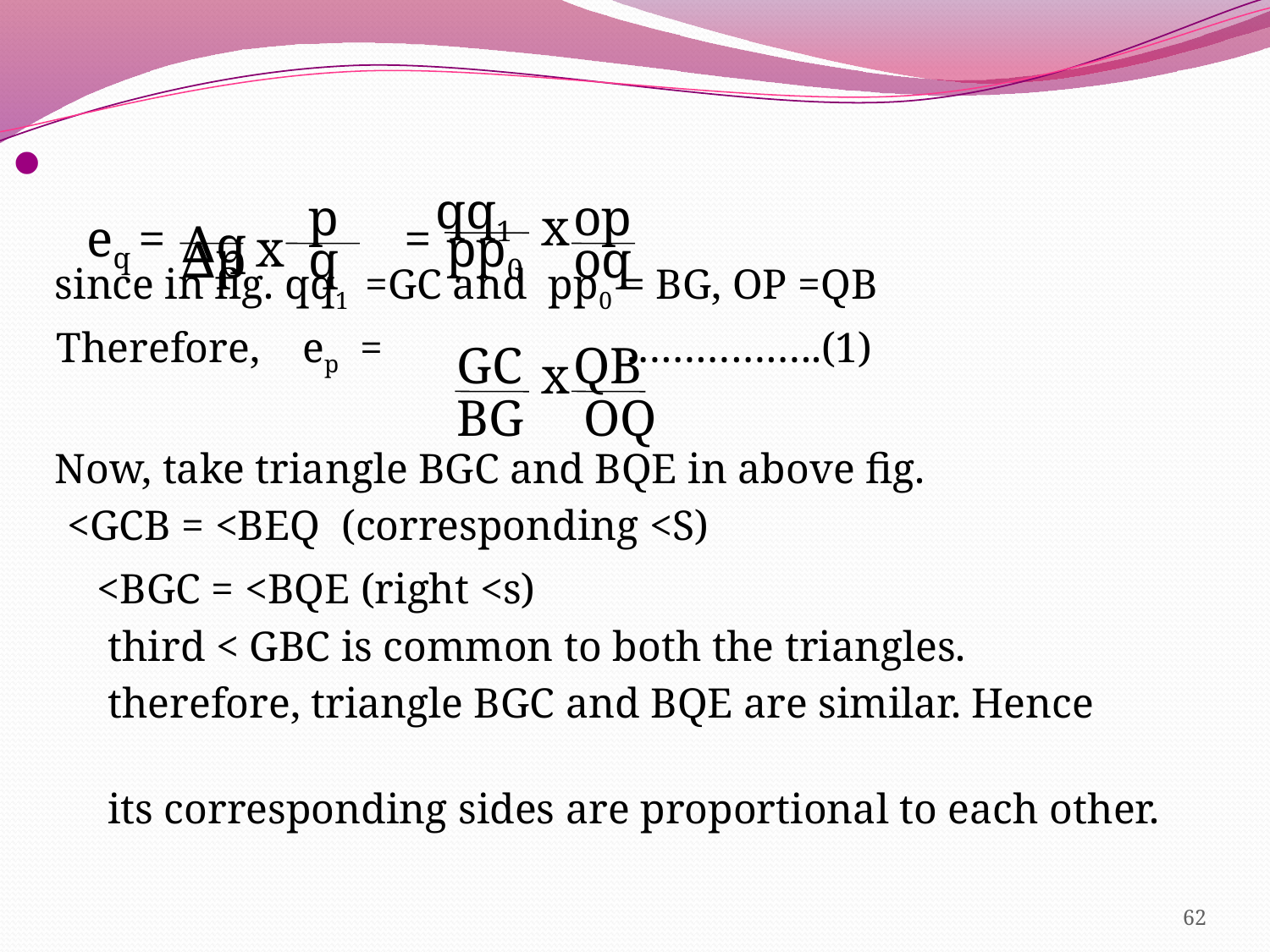

qq1

    since in fig. qq1  =GC and  pp0 = BG, OP =QB
     Therefore,    ep  =                       ……………..(1)

    Now, take triangle BGC and BQE in above fig.
      <GCB = <BEQ  (corresponding <S)
        <BGC = <BQE (right <s)
         third < GBC is common to both the triangles.
         therefore, triangle BGC and BQE are similar. Hence
         its corresponding sides are proportional to each other.

 ∆q
p
op
x
eq =
=
x
pp0
∆p
q
oq
GC
QB
x
BG
OQ
62